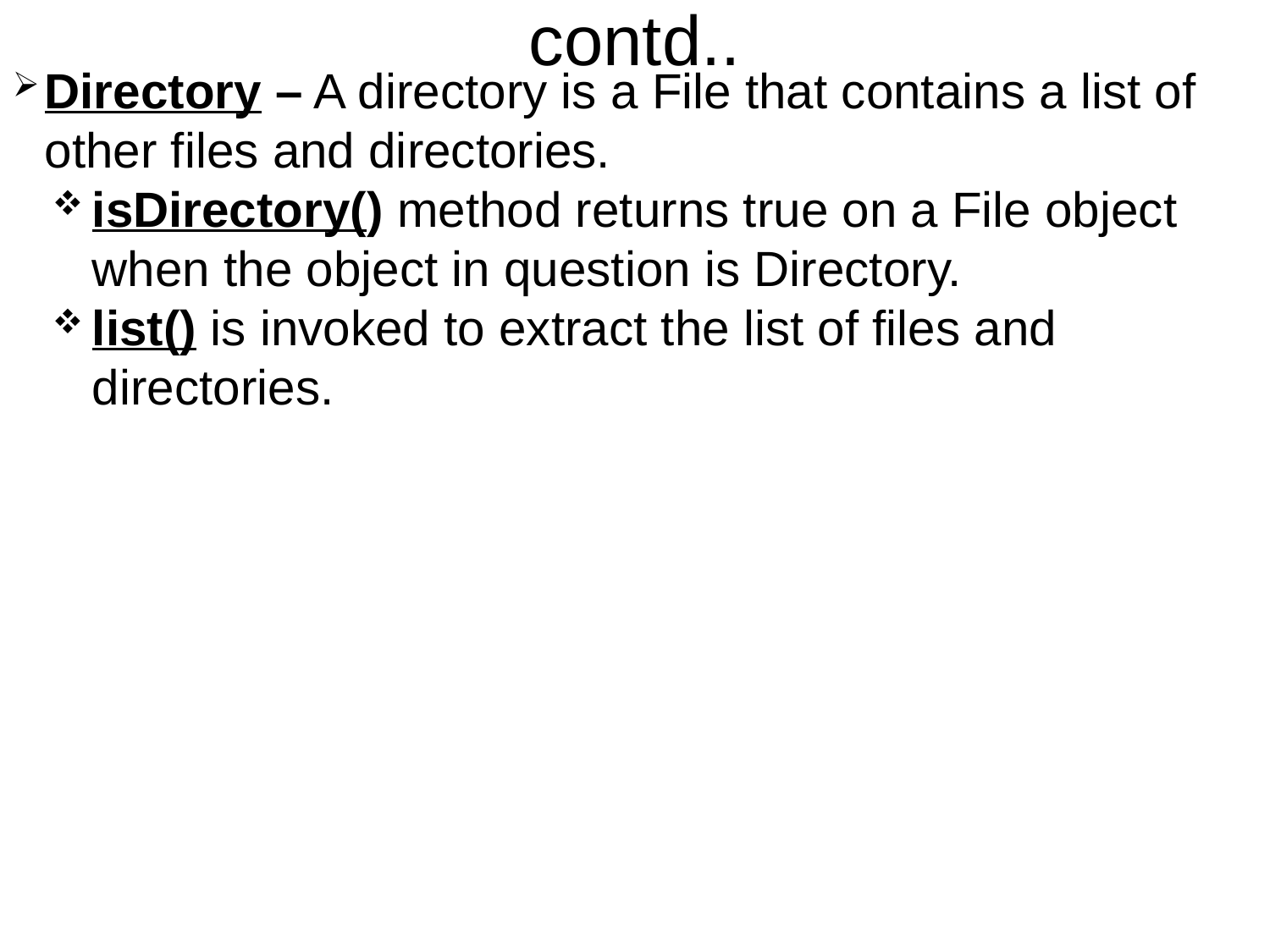

contd..
Directory – A directory is a File that contains a list of other files and directories.
isDirectory() method returns true on a File object when the object in question is Directory.
list() is invoked to extract the list of files and directories.